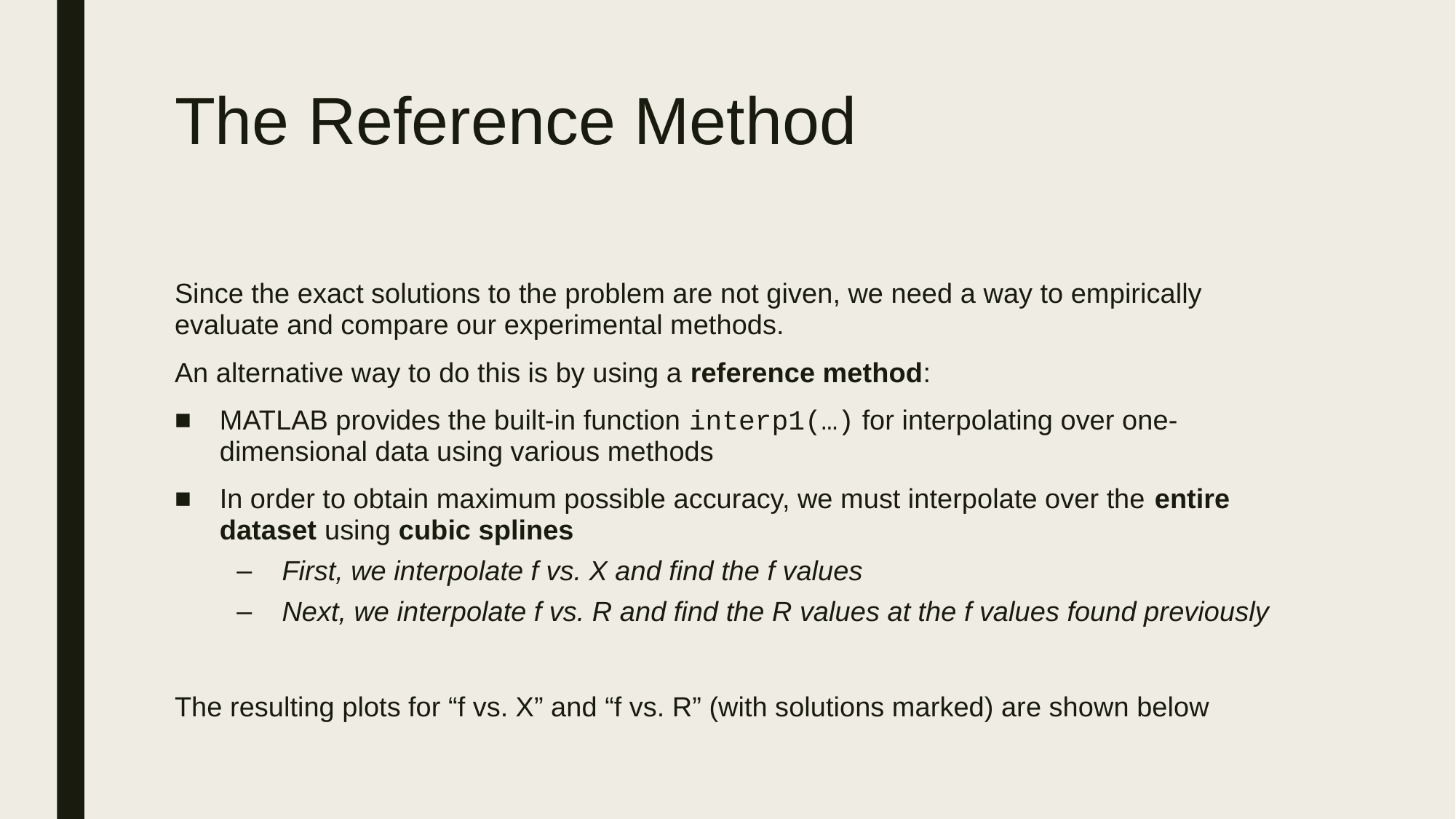

# The Reference Method
Since the exact solutions to the problem are not given, we need a way to empirically evaluate and compare our experimental methods.
An alternative way to do this is by using a reference method:
MATLAB provides the built-in function interp1(…) for interpolating over one-dimensional data using various methods
In order to obtain maximum possible accuracy, we must interpolate over the entire dataset using cubic splines
First, we interpolate f vs. X and find the f values
Next, we interpolate f vs. R and find the R values at the f values found previously

The resulting plots for “f vs. X” and “f vs. R” (with solutions marked) are shown below